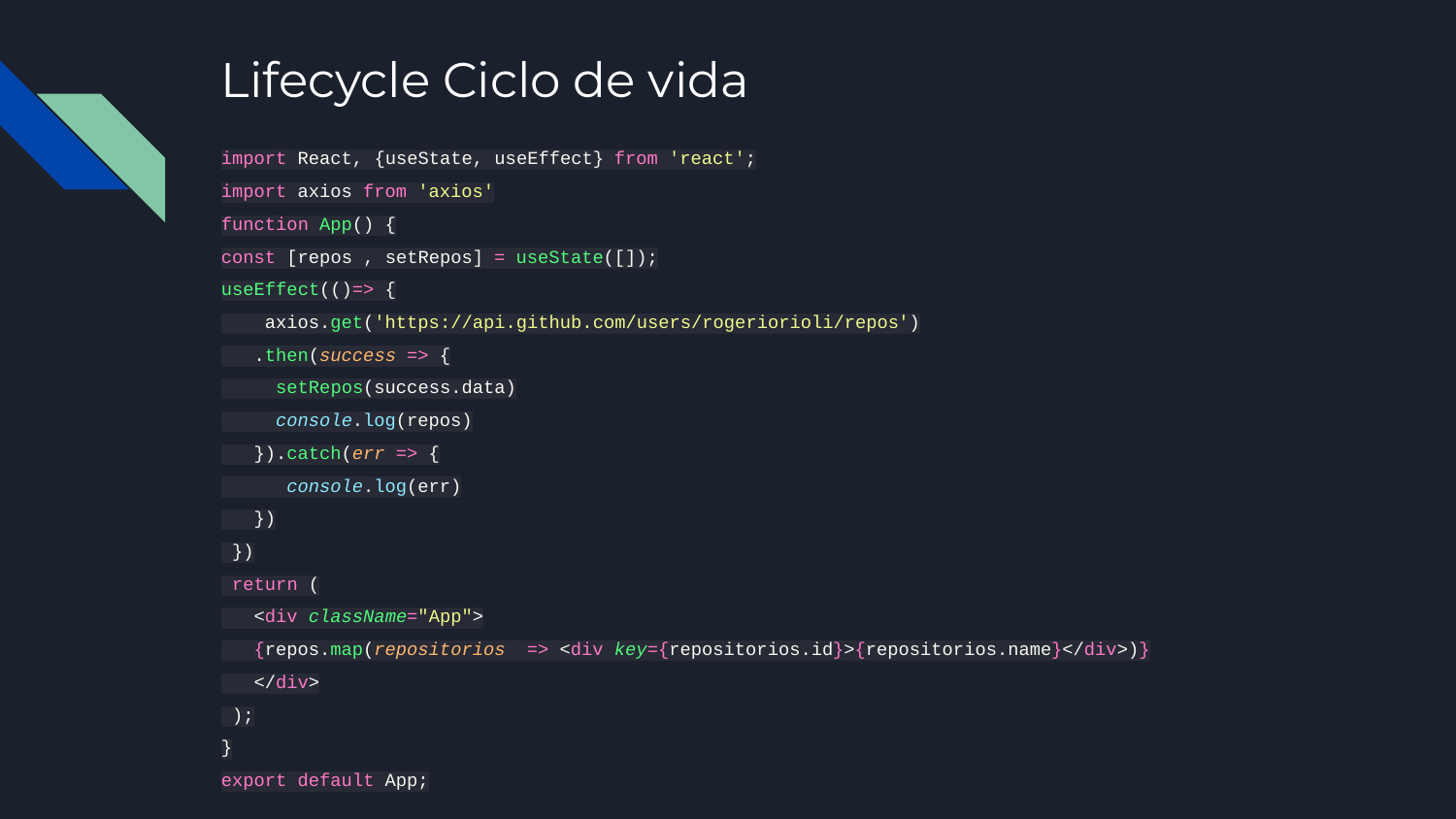

# Lifecycle Ciclo de vida
import React, {useState, useEffect} from 'react';
import axios from 'axios'
function App() {
const [repos , setRepos] = useState([]);
useEffect(()=> {
    axios.get('https://api.github.com/users/rogeriorioli/repos')
   .then(success => {
     setRepos(success.data)
     console.log(repos)
   }).catch(err => {
      console.log(err)
   })
 })
 return (
   <div className="App">
   {repos.map(repositorios  => <div key={repositorios.id}>{repositorios.name}</div>)}
   </div>
 );
}
export default App;